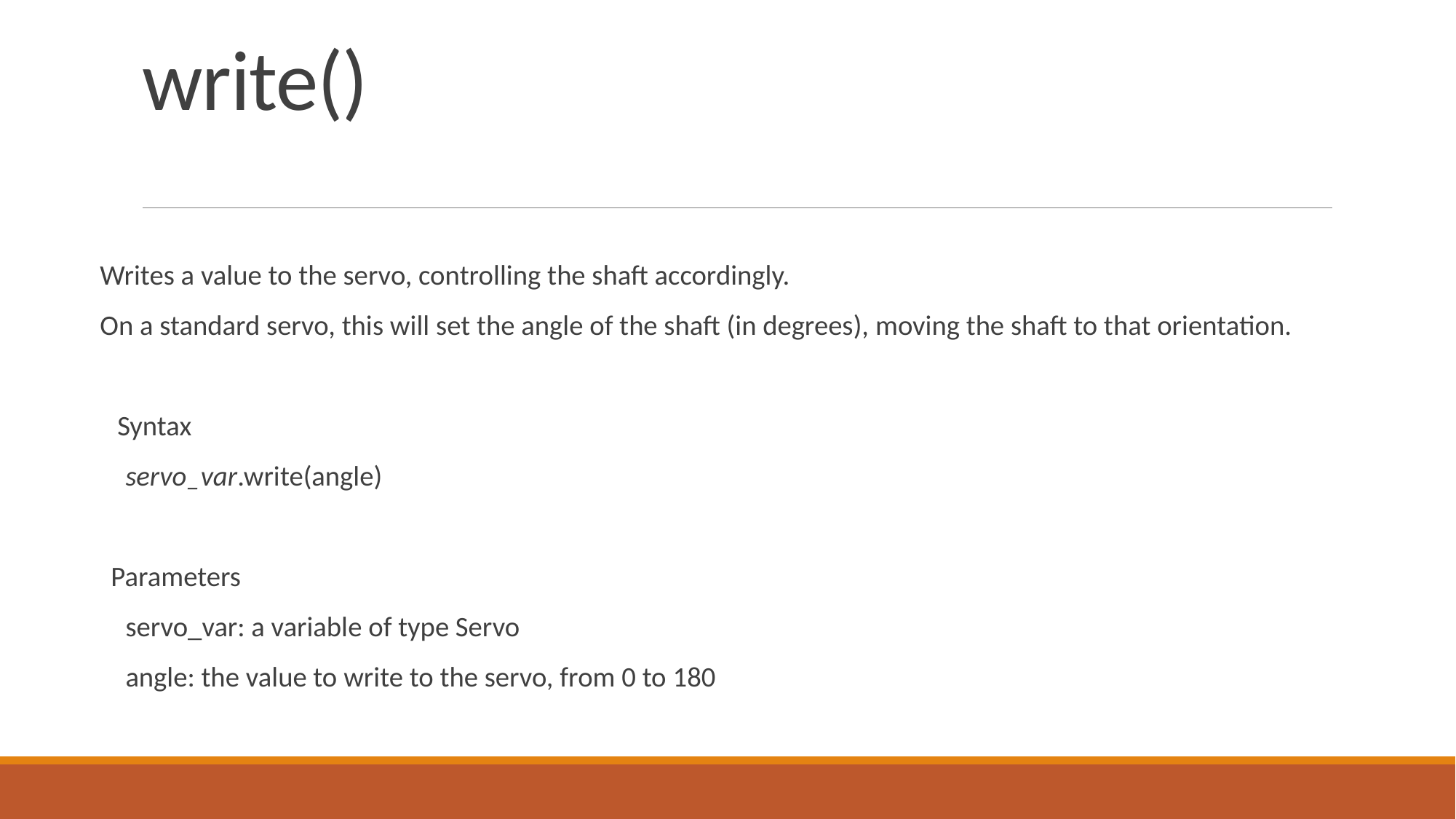

# write()
Writes a value to the servo, controlling the shaft accordingly.
On a standard servo, this will set the angle of the shaft (in degrees), moving the shaft to that orientation.

 Syntax
    servo_var.write(angle)

Parameters
    servo_var: a variable of type Servo
    angle: the value to write to the servo, from 0 to 180